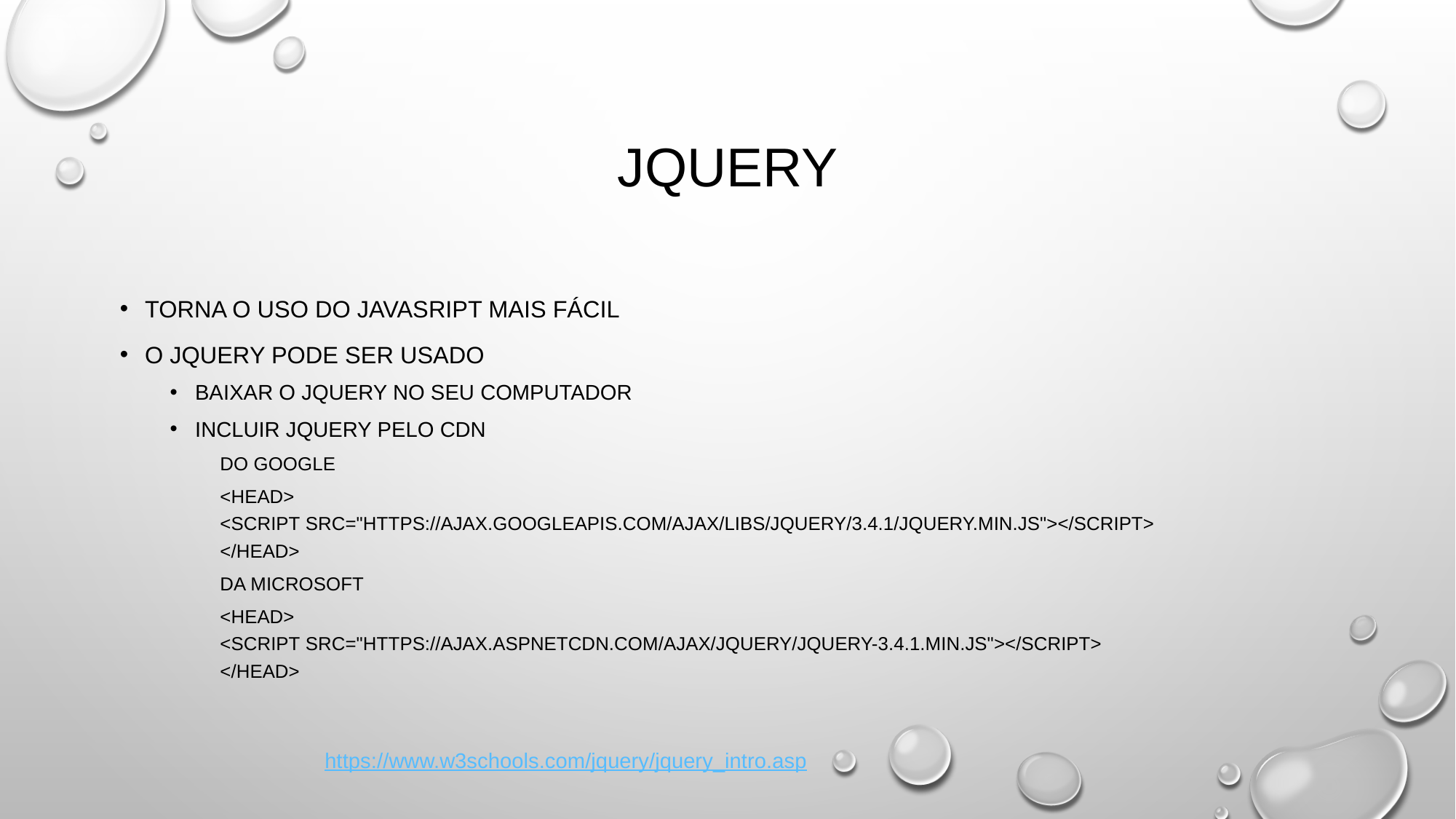

# JQuery
Torna o uso do JavaSript mais fácil
O Jquery pode ser usado
Baixar o Jquery no seu computador
Incluir Jquery pelo CDN
Do google
<head>
<script src="https://ajax.googleapis.com/ajax/libs/jquery/3.4.1/jquery.min.js"></script>
</head>
Da Microsoft
<head>
<script src="https://ajax.aspnetcdn.com/ajax/jQuery/jquery-3.4.1.min.js"></script>
</head>
https://www.w3schools.com/jquery/jquery_intro.asp